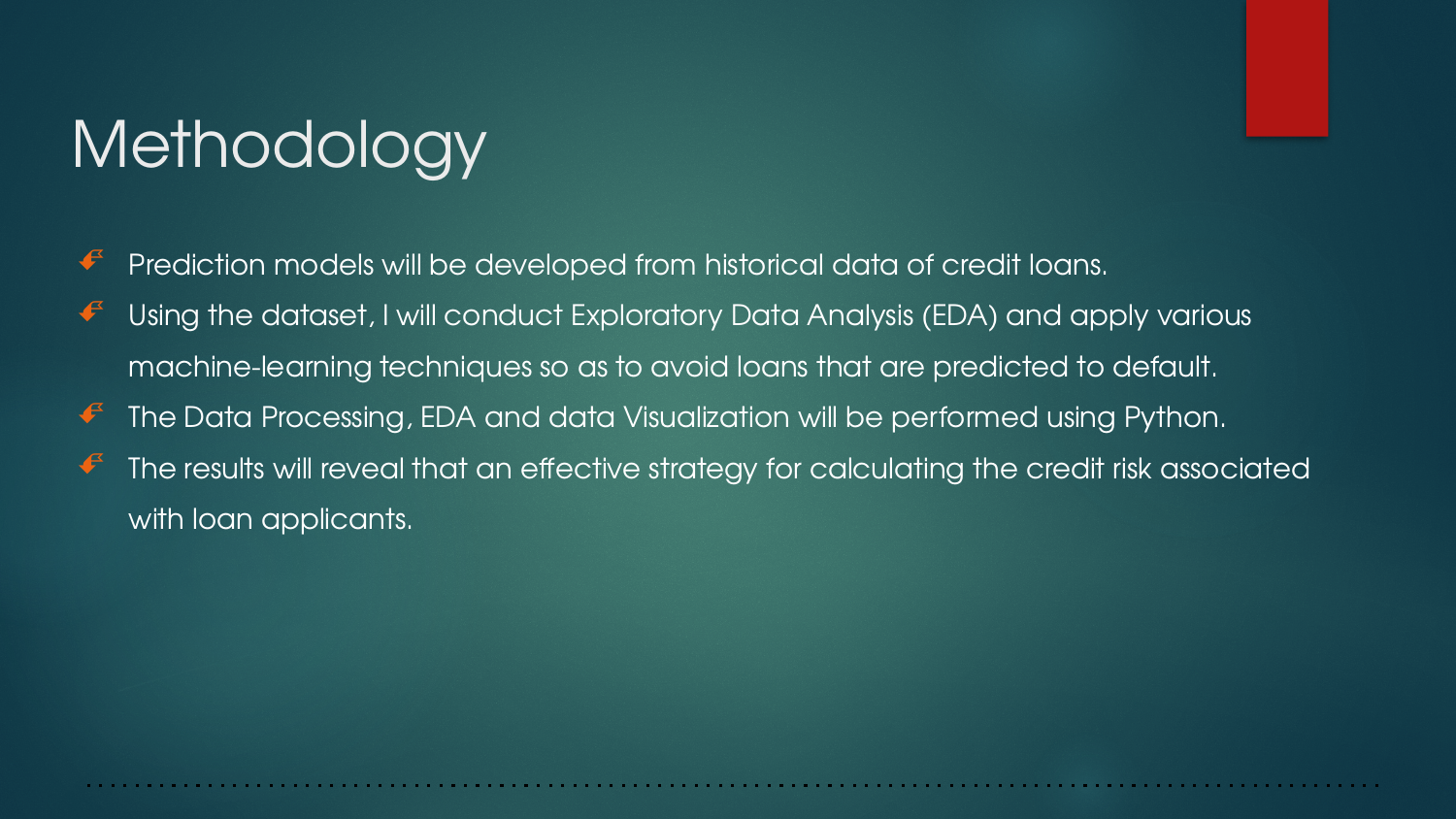

# Methodology
Prediction models will be developed from historical data of credit loans.
Using the dataset, I will conduct Exploratory Data Analysis (EDA) and apply various machine-learning techniques so as to avoid loans that are predicted to default.
The Data Processing, EDA and data Visualization will be performed using Python.
The results will reveal that an effective strategy for calculating the credit risk associated with loan applicants.